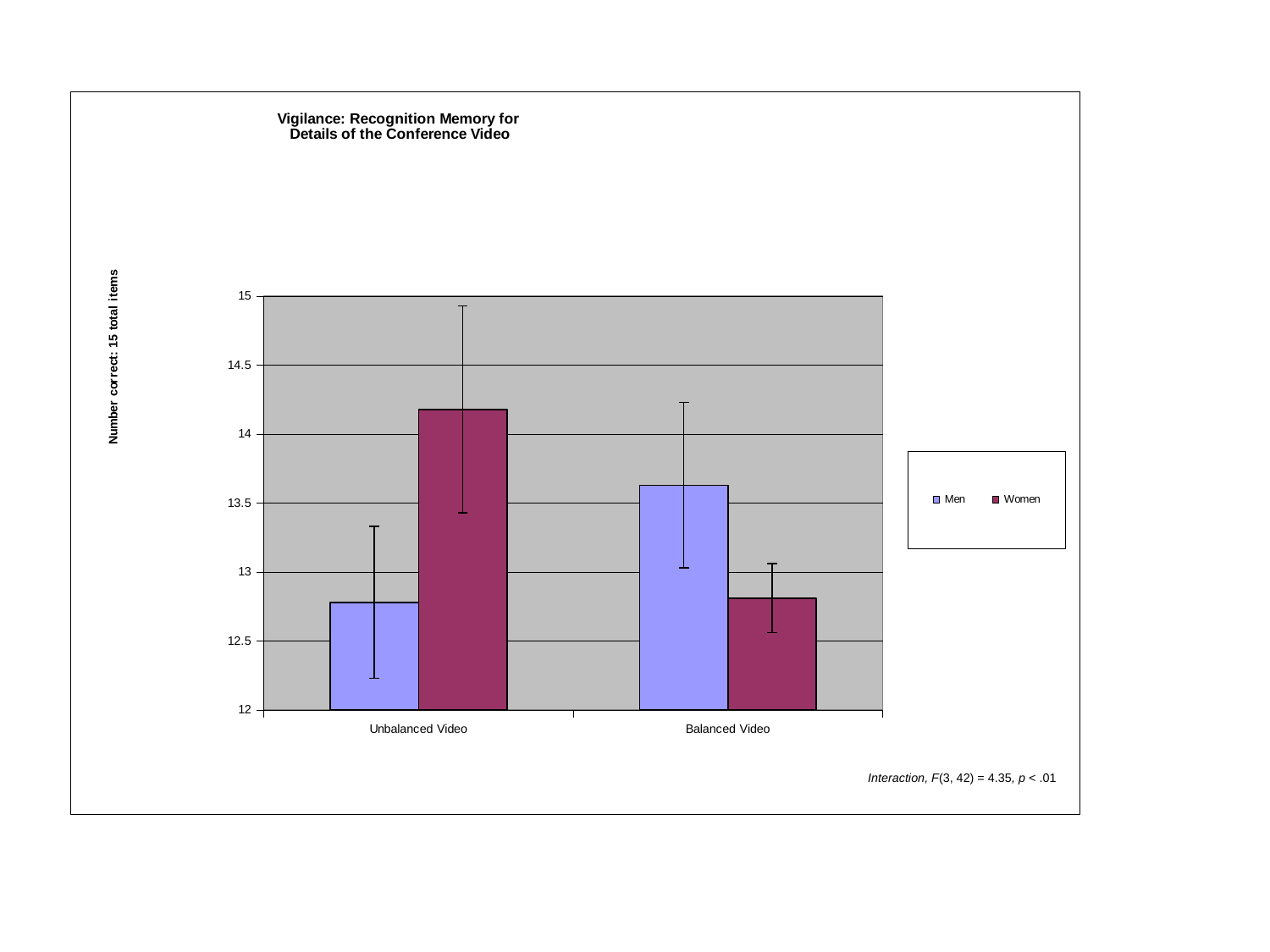

### Chart: Vigilance: Recognition Memory for
Details of the Conference Video

| Category | Men | Women |
|---|---|---|
| Unbalanced Video | 12.78 | 14.18 |
| Balanced Video | 13.63 | 12.81 |
Interaction, F(3, 42) = 4.35, p < .01